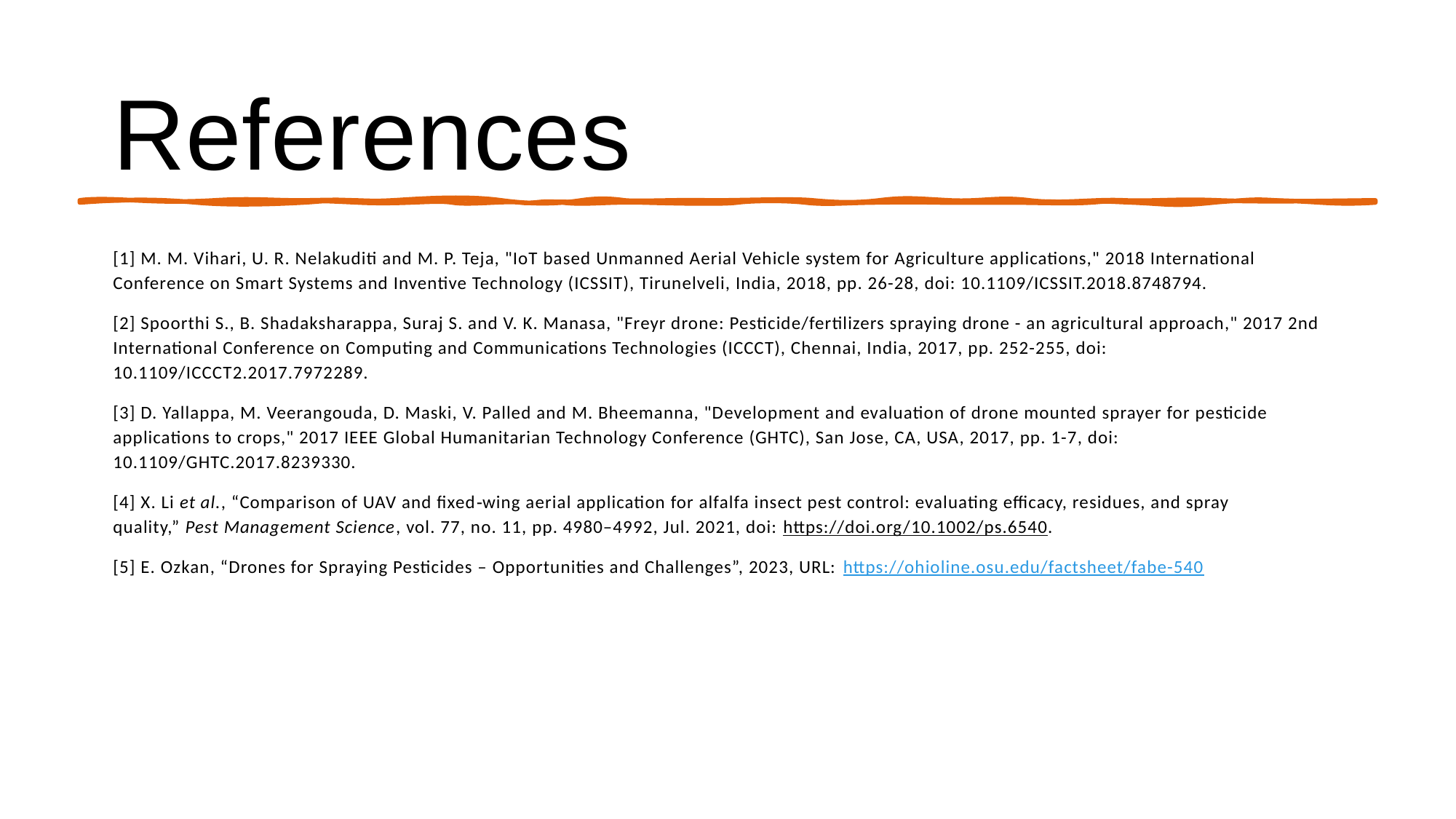

# References

[1] M. M. Vihari, U. R. Nelakuditi and M. P. Teja, "IoT based Unmanned Aerial Vehicle system for Agriculture applications," 2018 International Conference on Smart Systems and Inventive Technology (ICSSIT), Tirunelveli, India, 2018, pp. 26-28, doi: 10.1109/ICSSIT.2018.8748794.
[2] Spoorthi S., B. Shadaksharappa, Suraj S. and V. K. Manasa, "Freyr drone: Pesticide/fertilizers spraying drone - an agricultural approach," 2017 2nd International Conference on Computing and Communications Technologies (ICCCT), Chennai, India, 2017, pp. 252-255, doi: 10.1109/ICCCT2.2017.7972289.
[3] D. Yallappa, M. Veerangouda, D. Maski, V. Palled and M. Bheemanna, "Development and evaluation of drone mounted sprayer for pesticide applications to crops," 2017 IEEE Global Humanitarian Technology Conference (GHTC), San Jose, CA, USA, 2017, pp. 1-7, doi: 10.1109/GHTC.2017.8239330.
[4] X. Li et al., “Comparison of UAV and fixed‐wing aerial application for alfalfa insect pest control: evaluating efficacy, residues, and spray quality,” Pest Management Science, vol. 77, no. 11, pp. 4980–4992, Jul. 2021, doi: https://doi.org/10.1002/ps.6540.
[5] E. Ozkan, “Drones for Spraying Pesticides – Opportunities and Challenges”, 2023, URL: https://ohioline.osu.edu/factsheet/fabe-540